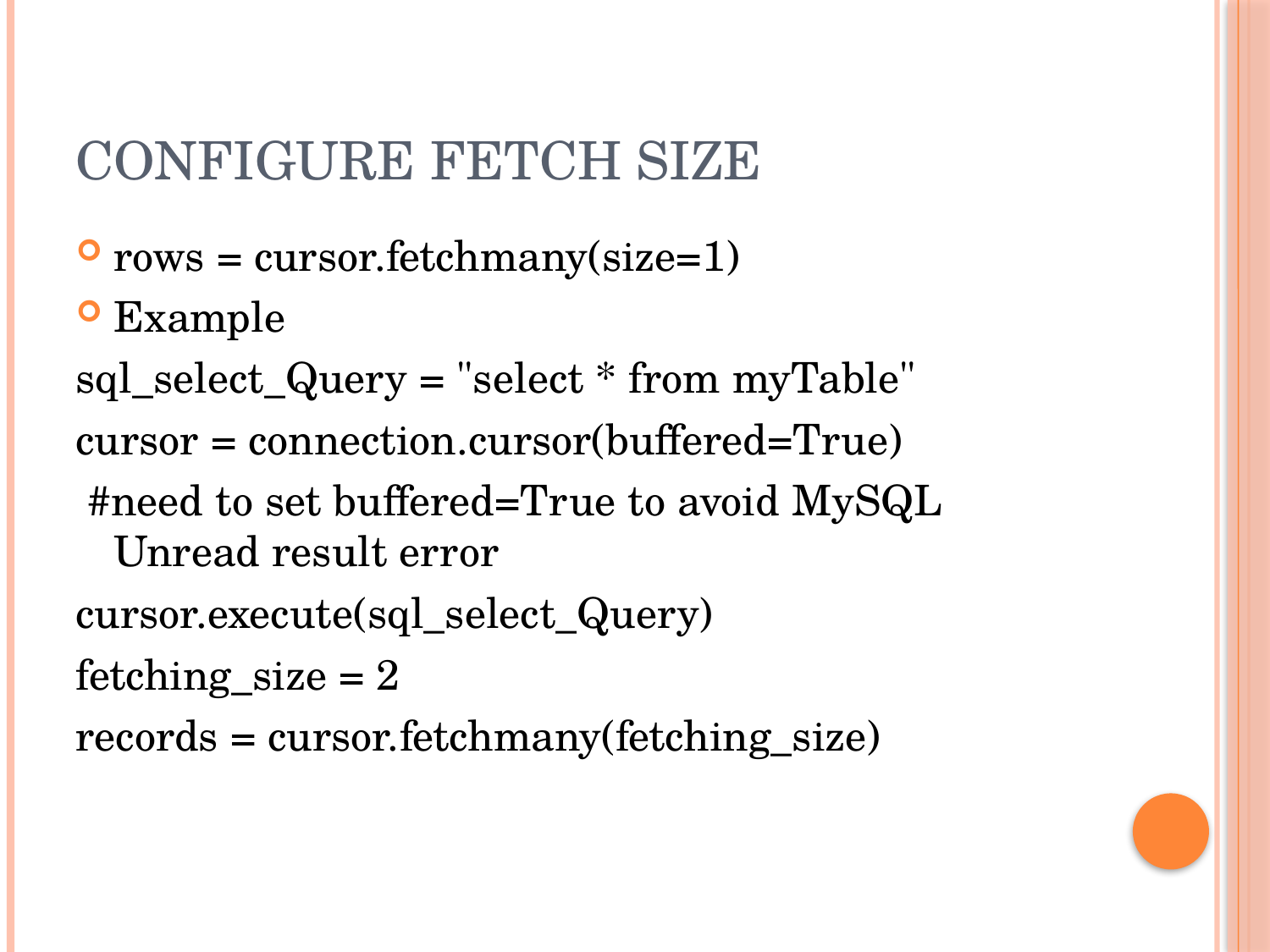

# Configure fetch size
rows = cursor.fetchmany(size=1)
Example
sql_select_Query = "select * from myTable"
cursor = connection.cursor(buffered=True)
 #need to set buffered=True to avoid MySQL Unread result error
cursor.execute(sql_select_Query)
fetching_size = 2
records = cursor.fetchmany(fetching_size)